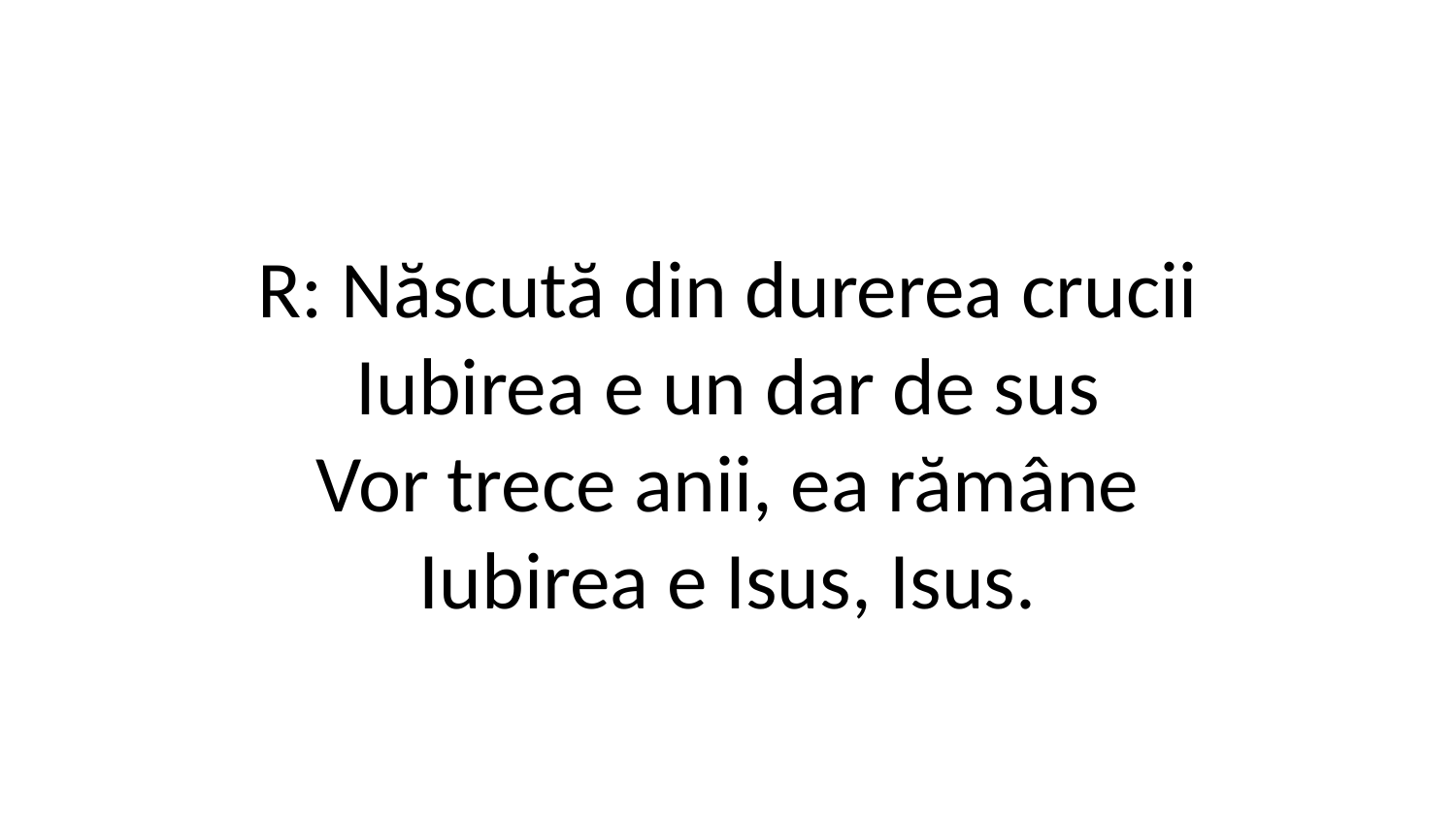

R: Născută din durerea crucii
Iubirea e un dar de sus
Vor trece anii, ea rămâne
Iubirea e Isus, Isus.